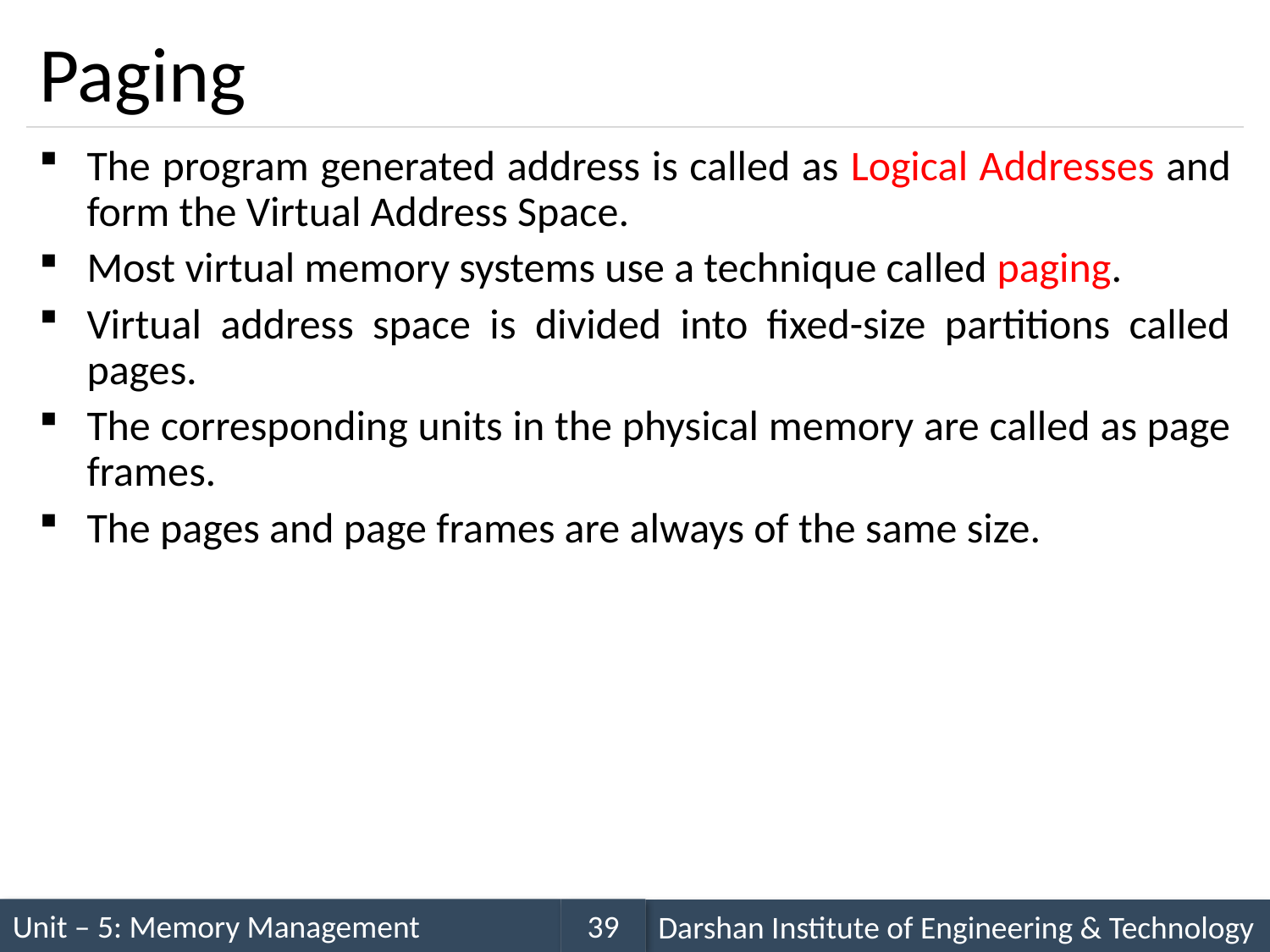

# Paging
The program generated address is called as Logical Addresses and form the Virtual Address Space.
Most virtual memory systems use a technique called paging.
Virtual address space is divided into fixed-size partitions called pages.
The corresponding units in the physical memory are called as page frames.
The pages and page frames are always of the same size.